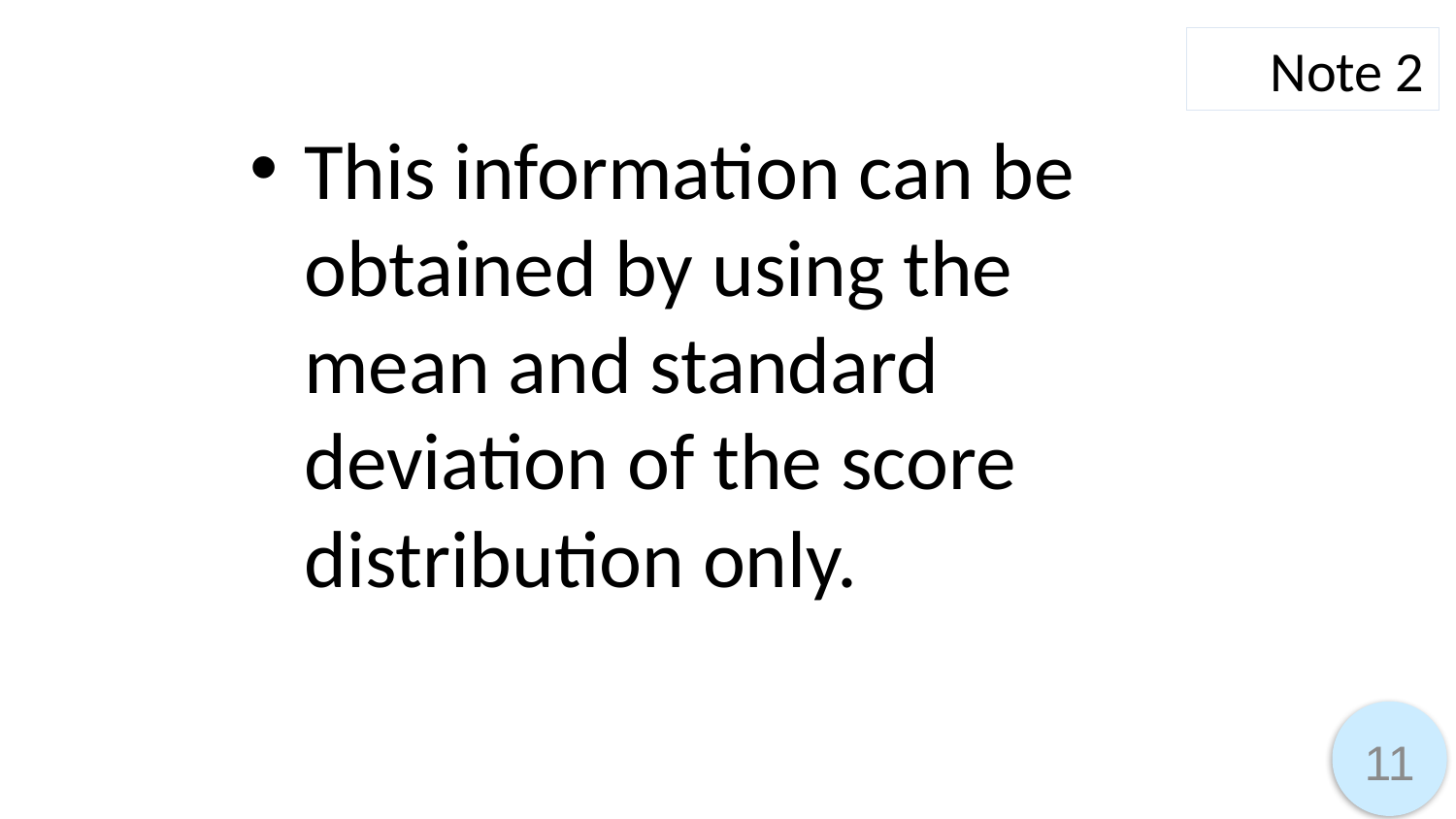

Note 2
This information can be obtained by using the mean and standard deviation of the score distribution only.
11